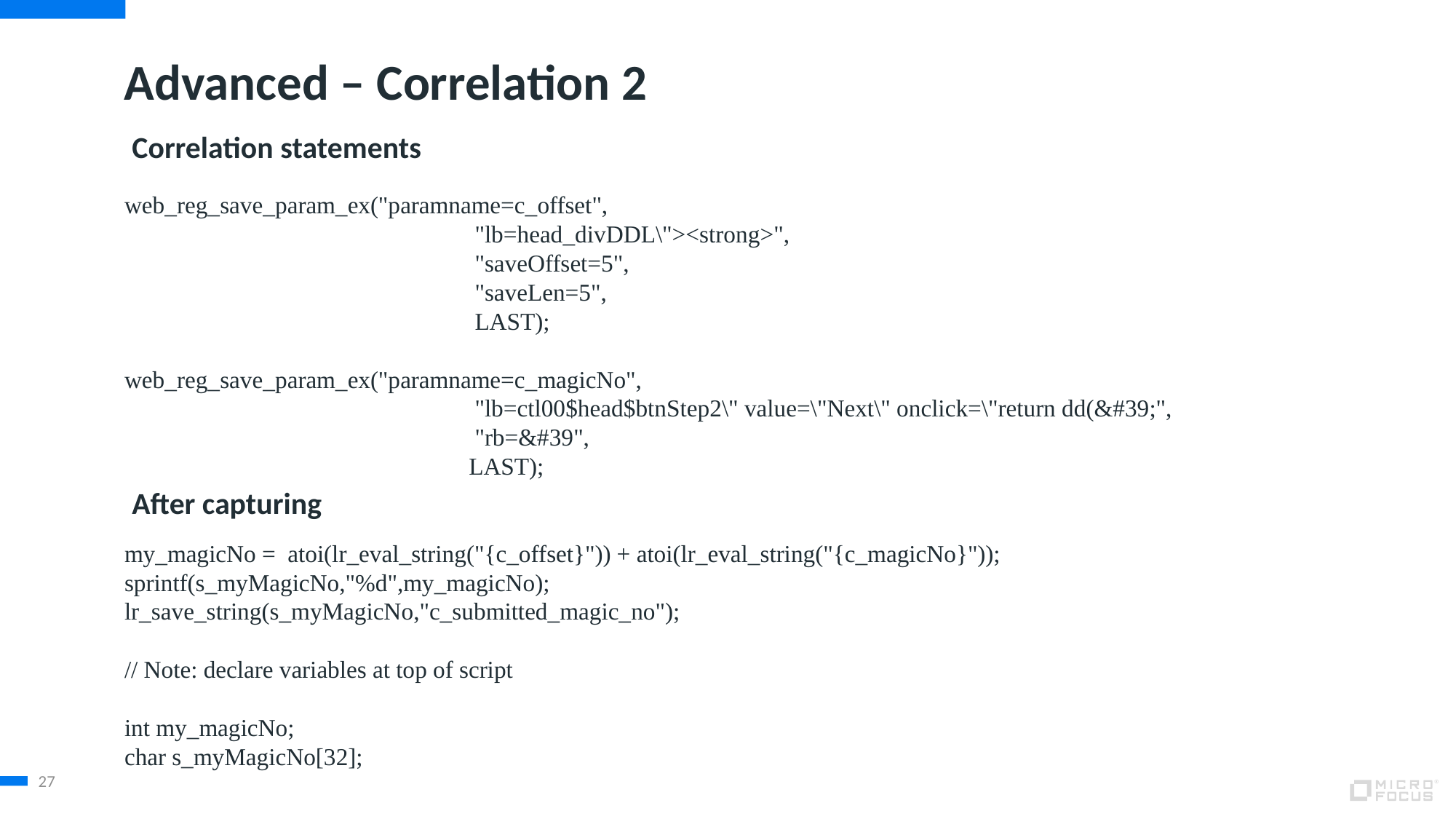

# Advanced – Correlation 2
Correlation statements
web_reg_save_param_ex("paramname=c_offset",
		                      "lb=head_divDDL\"><strong>",
		                      "saveOffset=5",
		                      "saveLen=5",
		                      LAST);

web_reg_save_param_ex("paramname=c_magicNo",
		                      "lb=ctl00$head$btnStep2\" value=\"Next\" onclick=\"return dd(&#39;",
		                      "rb=&#39",
		                     LAST);

my_magicNo =  atoi(lr_eval_string("{c_offset}")) + atoi(lr_eval_string("{c_magicNo}"));
sprintf(s_myMagicNo,"%d",my_magicNo);
lr_save_string(s_myMagicNo,"c_submitted_magic_no");

// Note: declare variables at top of script

int my_magicNo;
char s_myMagicNo[32];
After capturing
27